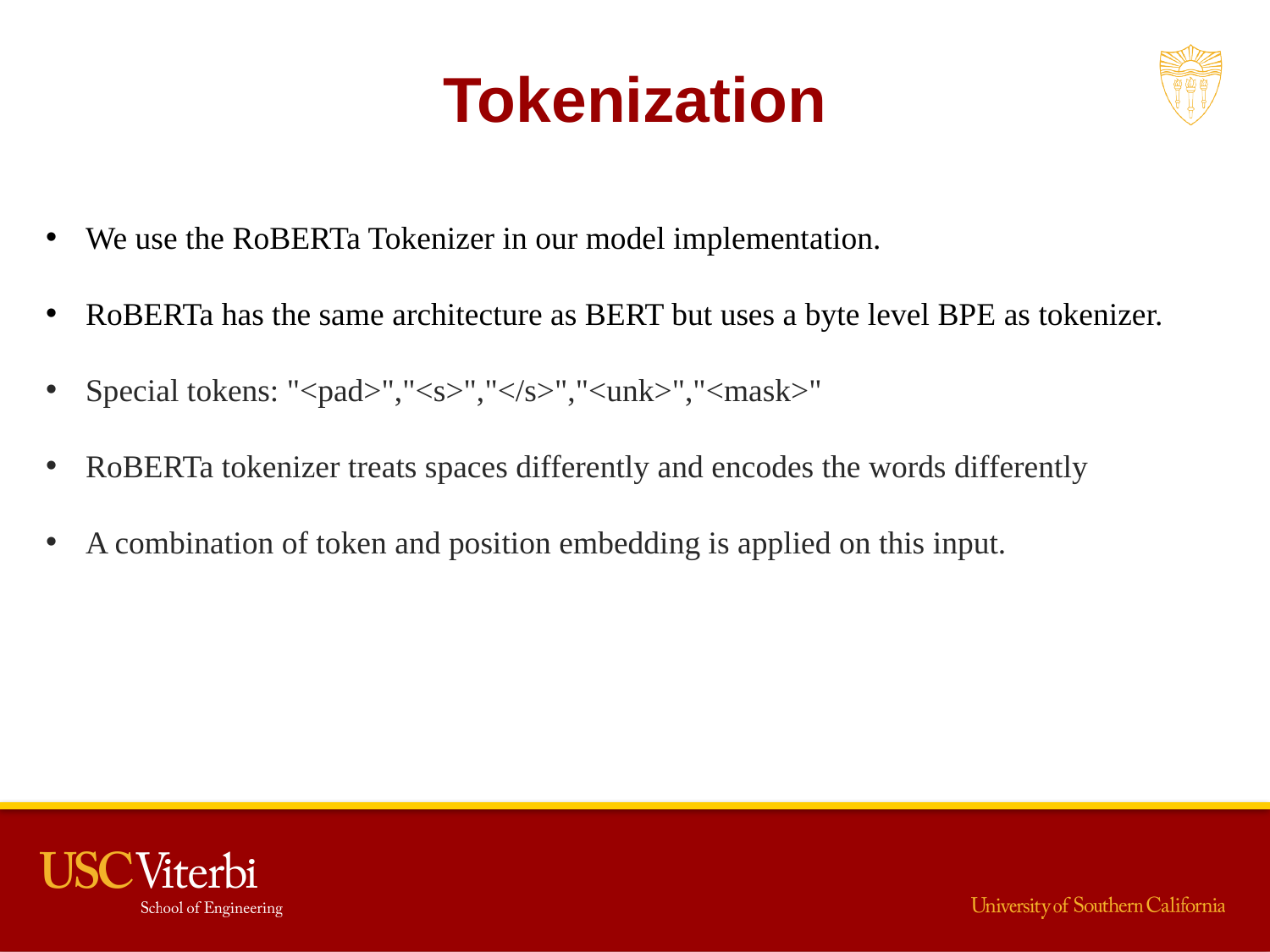

Tokenization
We use the RoBERTa Tokenizer in our model implementation.

RoBERTa has the same architecture as BERT but uses a byte level BPE as tokenizer.

Special tokens: "<pad>","<s>","</s>","<unk>","<mask>"

RoBERTa tokenizer treats spaces differently and encodes the words differently

A combination of token and position embedding is applied on this input.